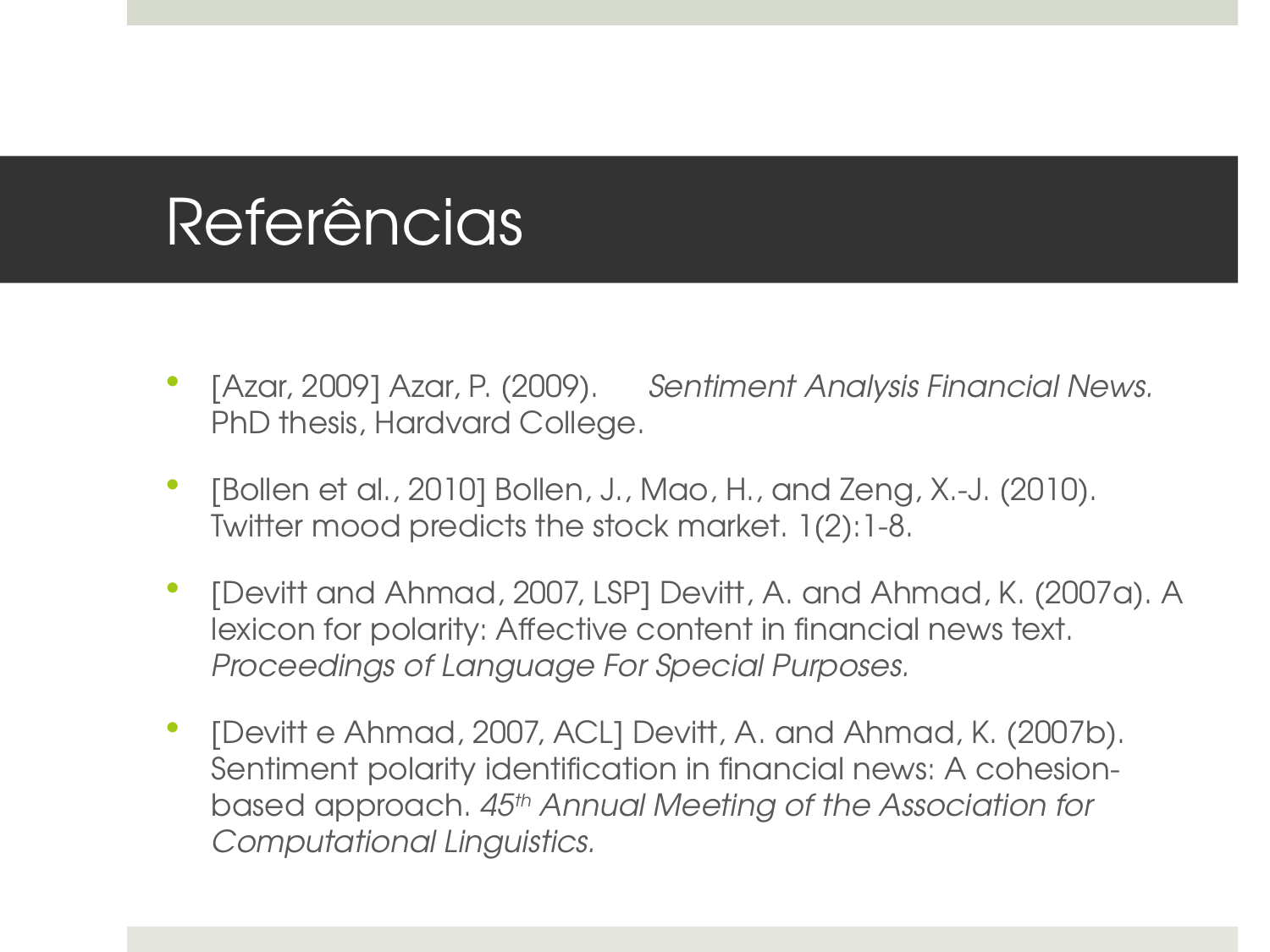

# Referências
[Azar, 2009] Azar, P. (2009). 	Sentiment Analysis Financial News. PhD thesis, Hardvard College.
[Bollen et al., 2010] Bollen, J., Mao, H., and Zeng, X.-J. (2010). Twitter mood predicts the stock market. 1(2):1-8.
[Devitt and Ahmad, 2007, LSP] Devitt, A. and Ahmad, K. (2007a). A lexicon for polarity: Affective content in financial news text. Proceedings of Language For Special Purposes.
[Devitt e Ahmad, 2007, ACL] Devitt, A. and Ahmad, K. (2007b). Sentiment polarity identification in financial news: A cohesion-based approach. 45th Annual Meeting of the Association for Computational Linguistics.